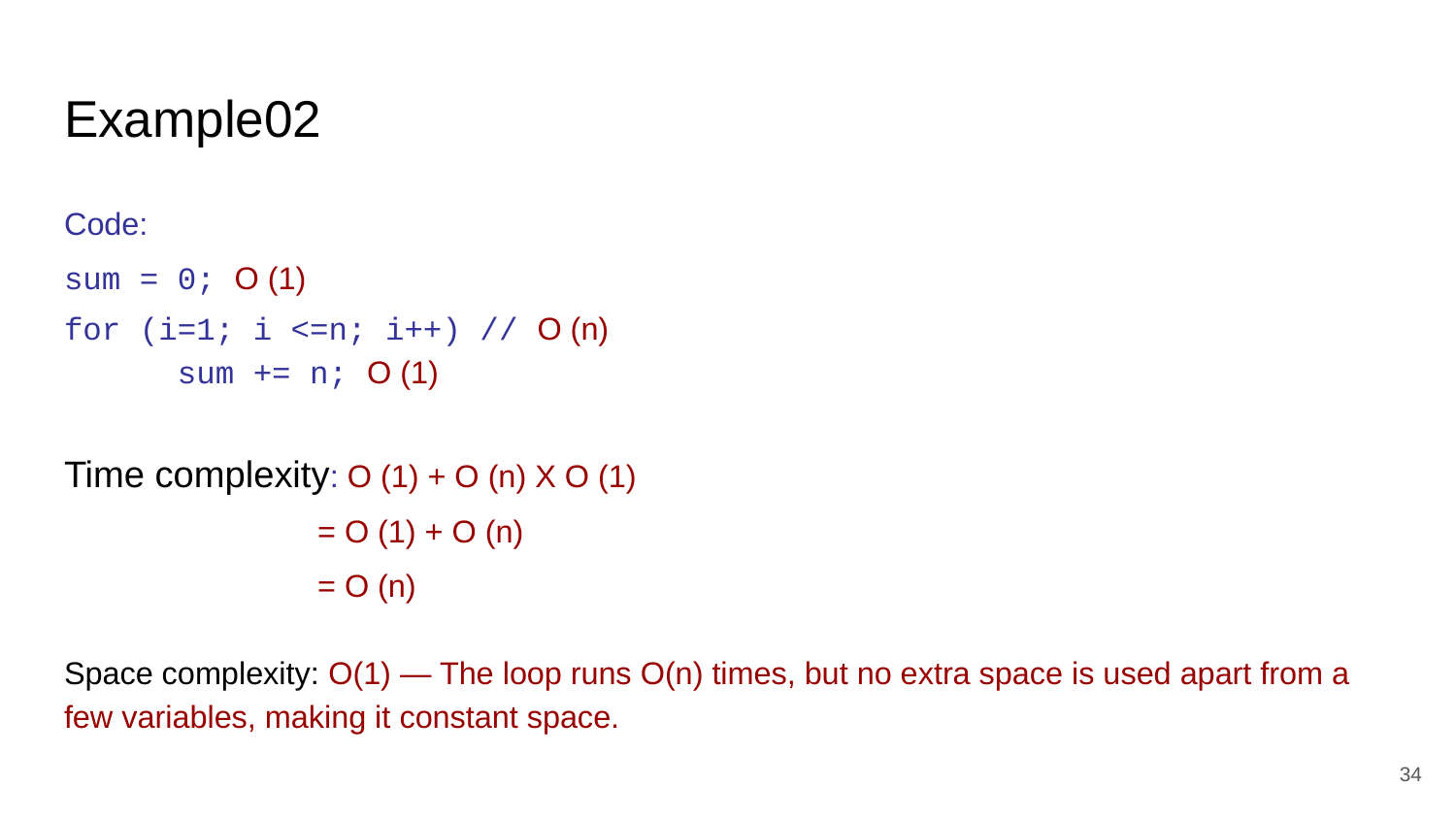

# Example02
Code:
sum = 0; O (1)
for (i=1; i <=n; i++) // O (n)
      sum += n; O (1)
Time complexity: O (1) + O (n) X O (1)
                             = O (1) + O (n)
                             = O (n)
Space complexity: O(1) — The loop runs O(n) times, but no extra space is used apart from a few variables, making it constant space.
34